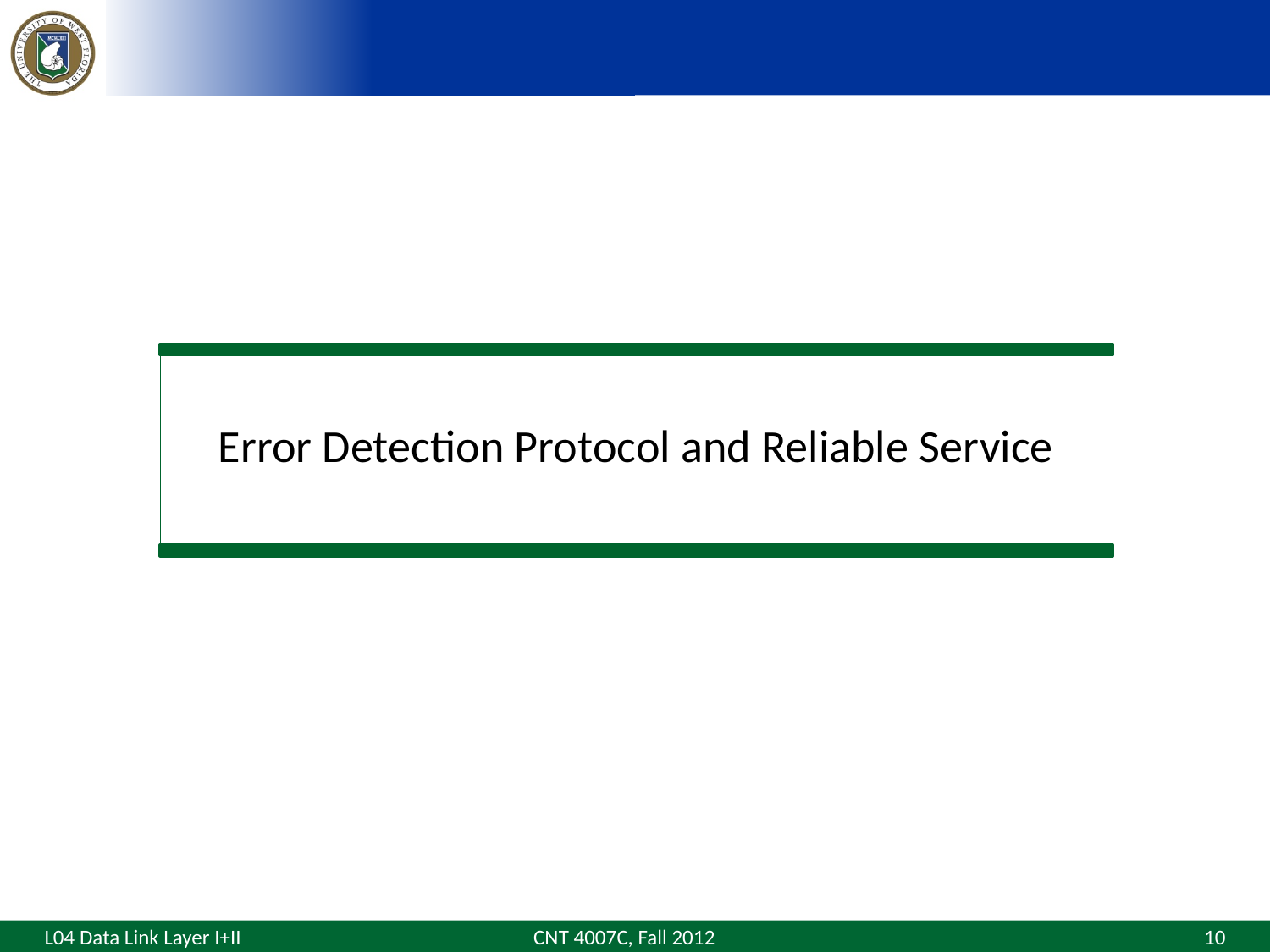

Error Detection Protocol and Reliable Service

CNT 4007C, Fall 2012
10
L04 Data Link Layer I+II